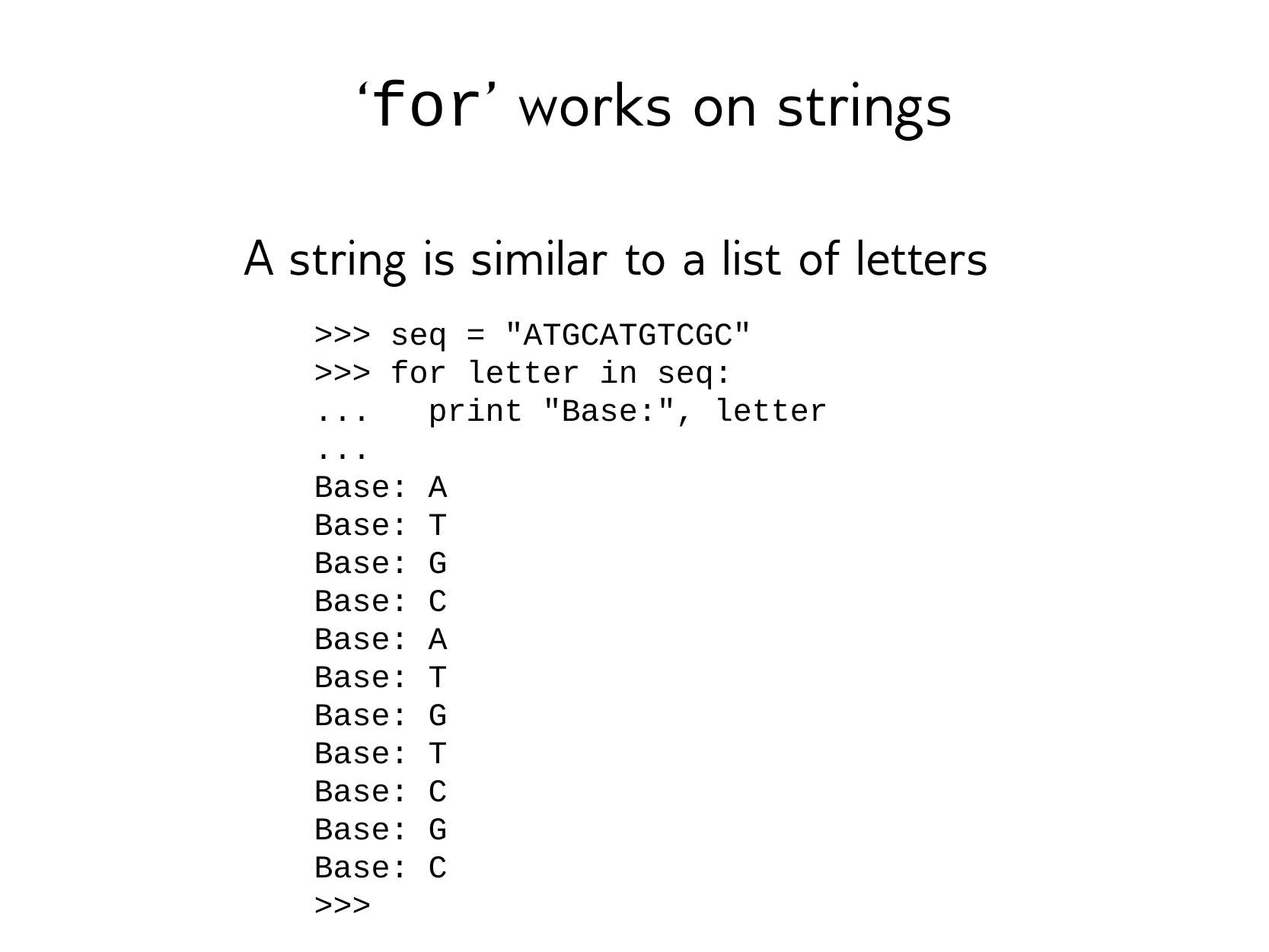

# ‘for’ works on strings
A string is similar to a list of letters
>>> seq = "ATGCATGTCGC"
>>> for letter in seq:
...   print "Base:", letter
...
Base: A
Base: T
Base: G
Base: C
Base: A
Base: T
Base: G
Base: T
Base: C
Base: G
Base: C
>>>